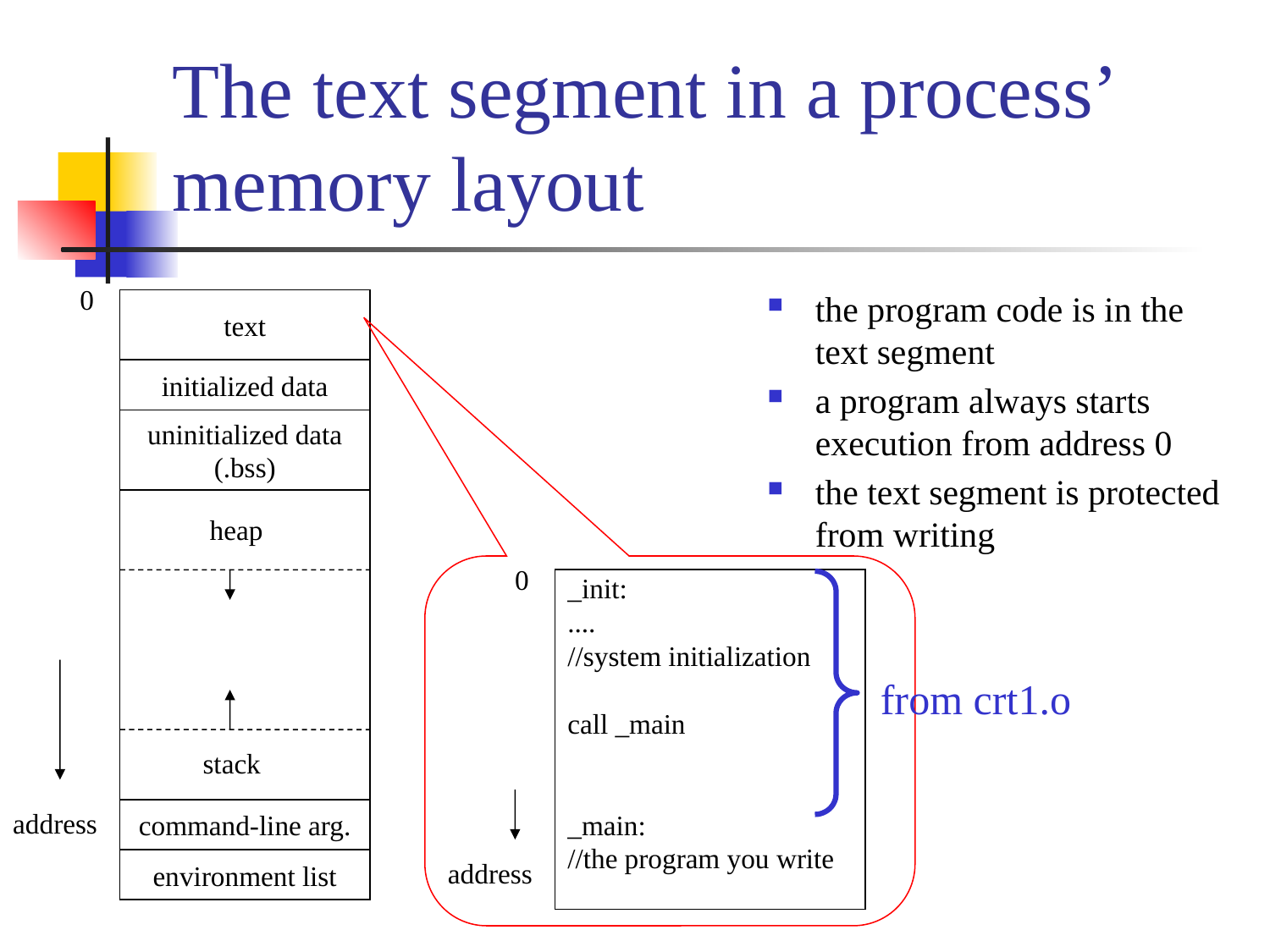

# The text segment in a process’ memory layout
0
text
initialized data
uninitialized data
(.bss)

heap

stack
command-line arg.
environment list

address
the program code is in the text segment
a program always starts execution from address 0
the text segment is protected from writing

0
_init:
....
//system initialization

call _main

_main:
//the program you write

address

from crt1.o